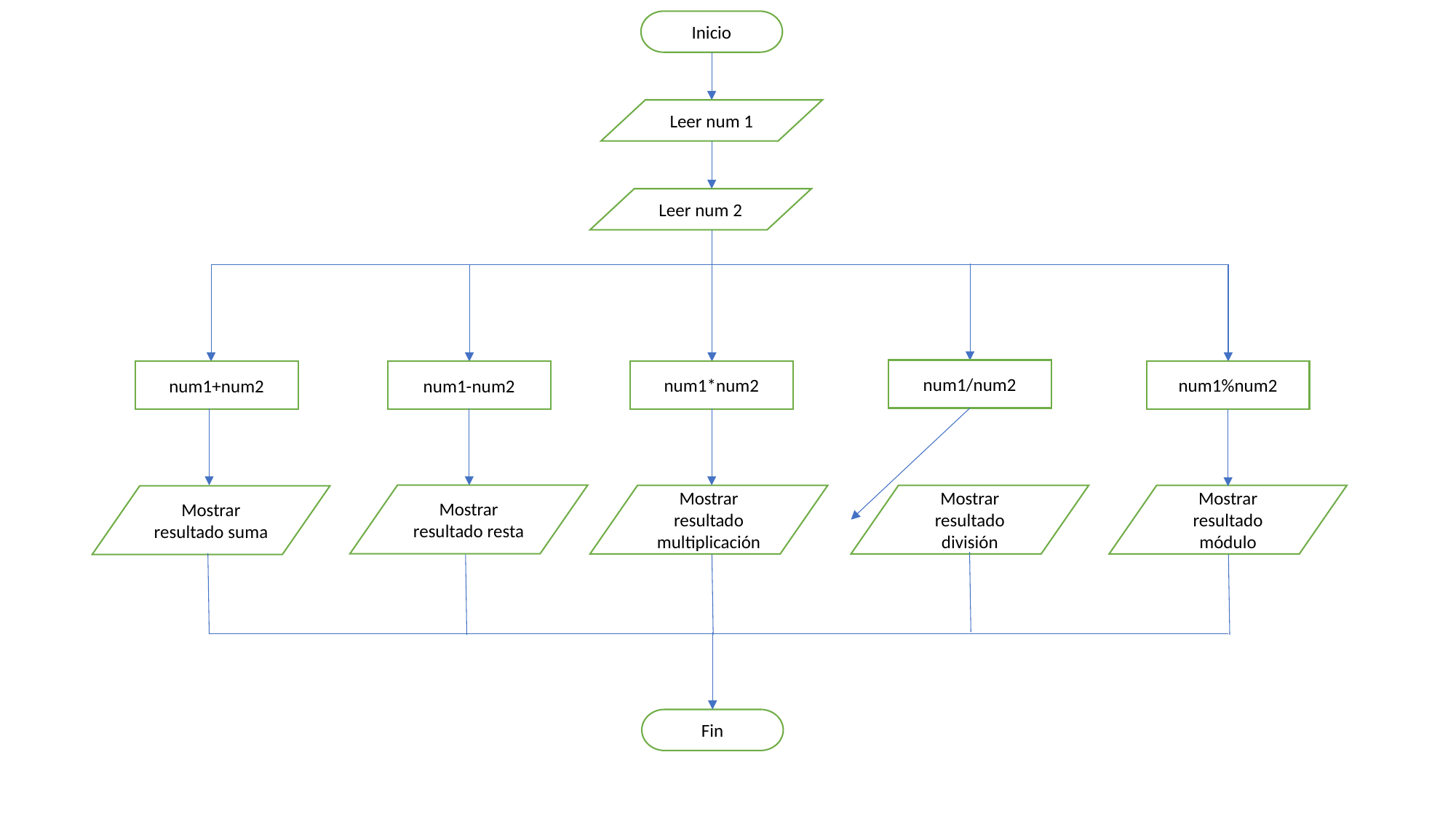

Inicio
Leer num 1
Leer num 2
num1/num2
num1*num2
num1%num2
num1+num2
num1-num2
Mostrar resultado resta
Mostrar resultado multiplicación
Mostrar resultado división
Mostrar resultado módulo
Mostrar resultado suma
Fin